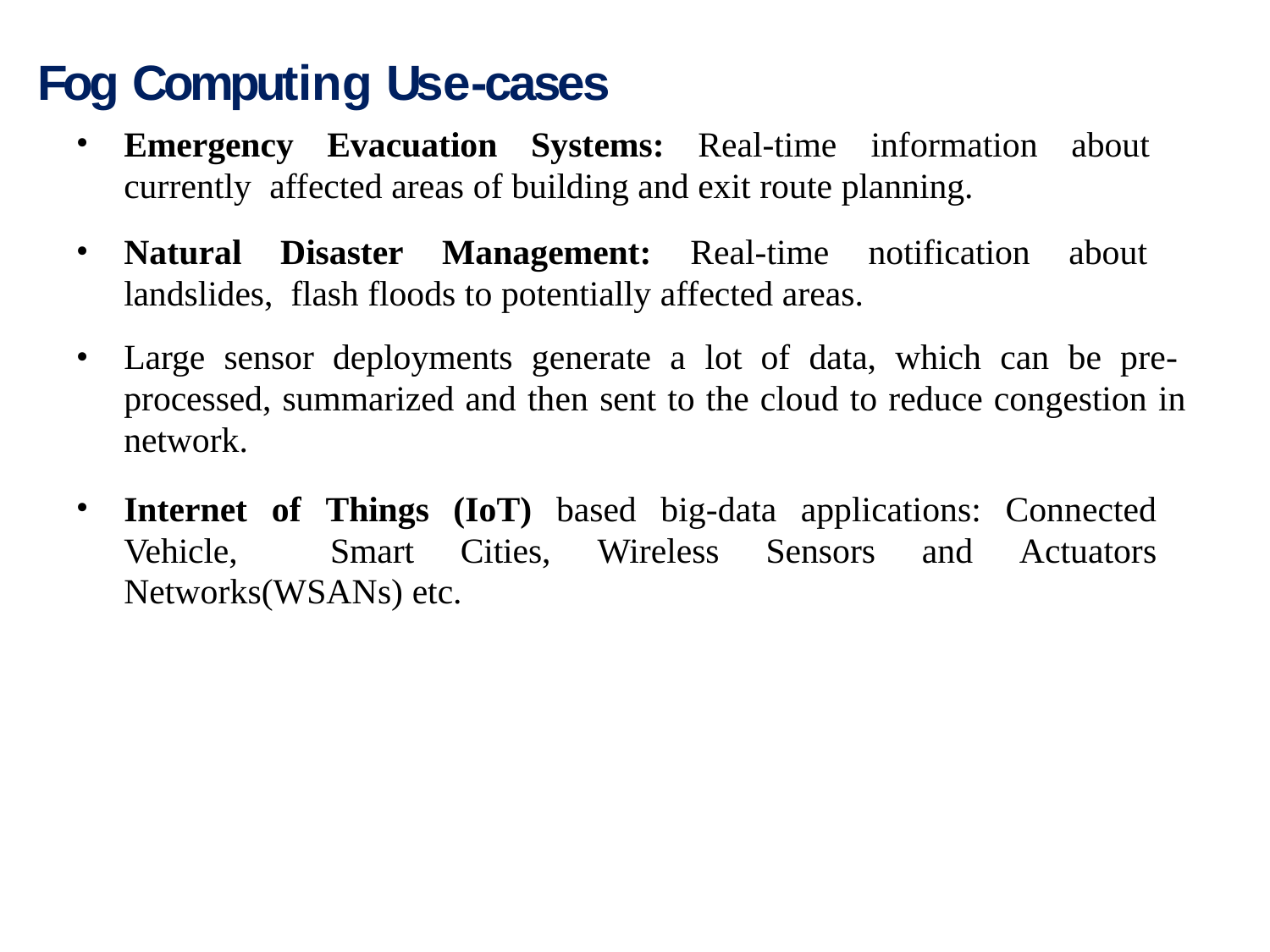

# Fog Computing Use-cases
Emergency Evacuation Systems: Real-time information about currently  affected areas of building and exit route planning.
Natural Disaster Management: Real-time notification about landslides,  flash floods to potentially affected areas.
Large sensor deployments generate a lot of data, which can be pre-  processed, summarized and then sent to the cloud to reduce congestion in  network.
Internet of Things (IoT) based big-data applications: Connected Vehicle,  Smart Cities, Wireless Sensors and Actuators Networks(WSANs) etc.